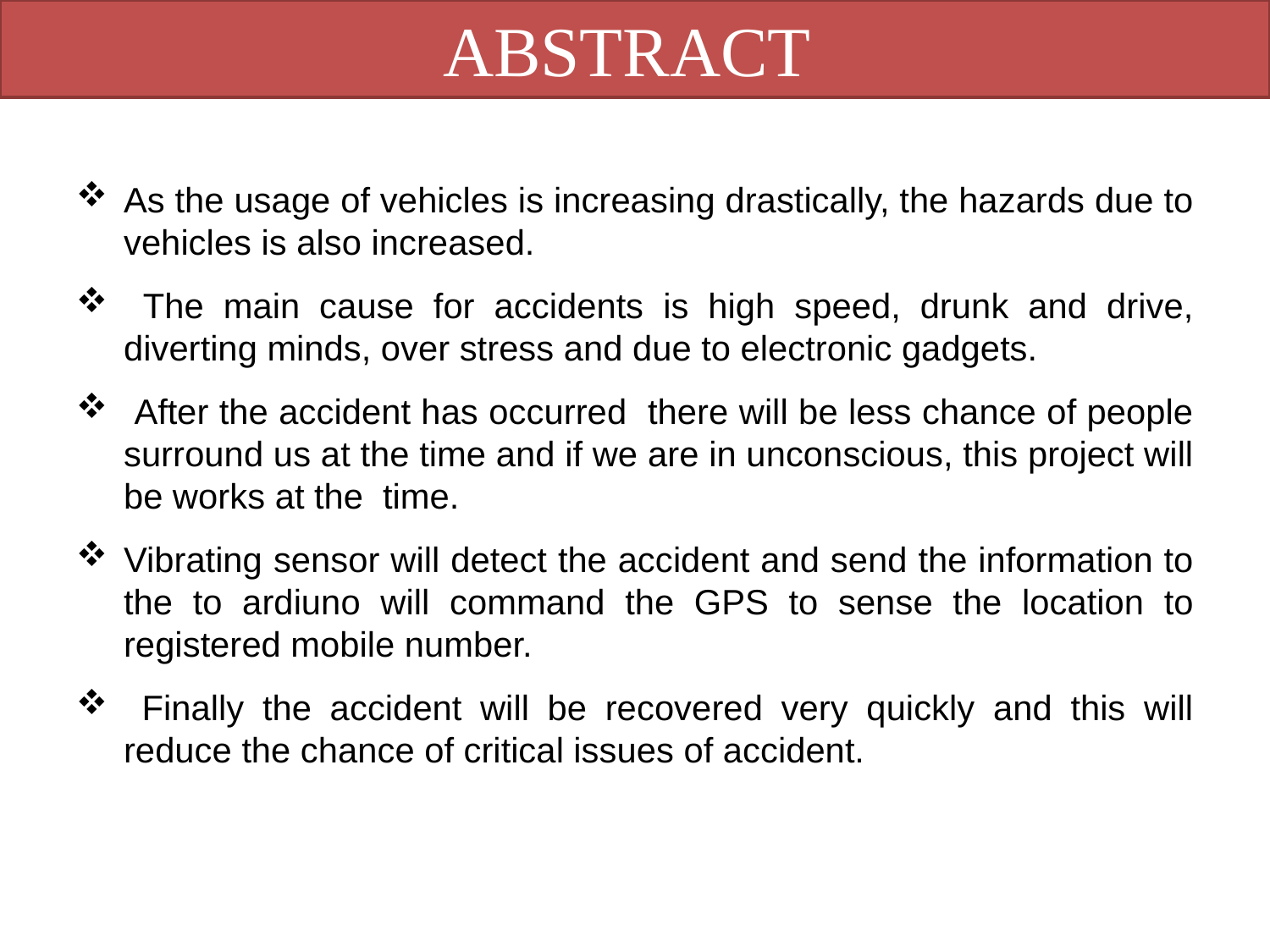

ABSTRACT
As the usage of vehicles is increasing drastically, the hazards due to vehicles is also increased.
 The main cause for accidents is high speed, drunk and drive, diverting minds, over stress and due to electronic gadgets.
 After the accident has occurred  there will be less chance of people surround us at the time and if we are in unconscious, this project will be works at the  time.
Vibrating sensor will detect the accident and send the information to the to ardiuno will command the GPS to sense the location to registered mobile number.
 Finally the accident will be recovered very quickly and this will reduce the chance of critical issues of accident.

NAME:                  REGISTER NO.: PAGE NO:  08
SRR/CSE/MINI PROJECT/REVIEW2